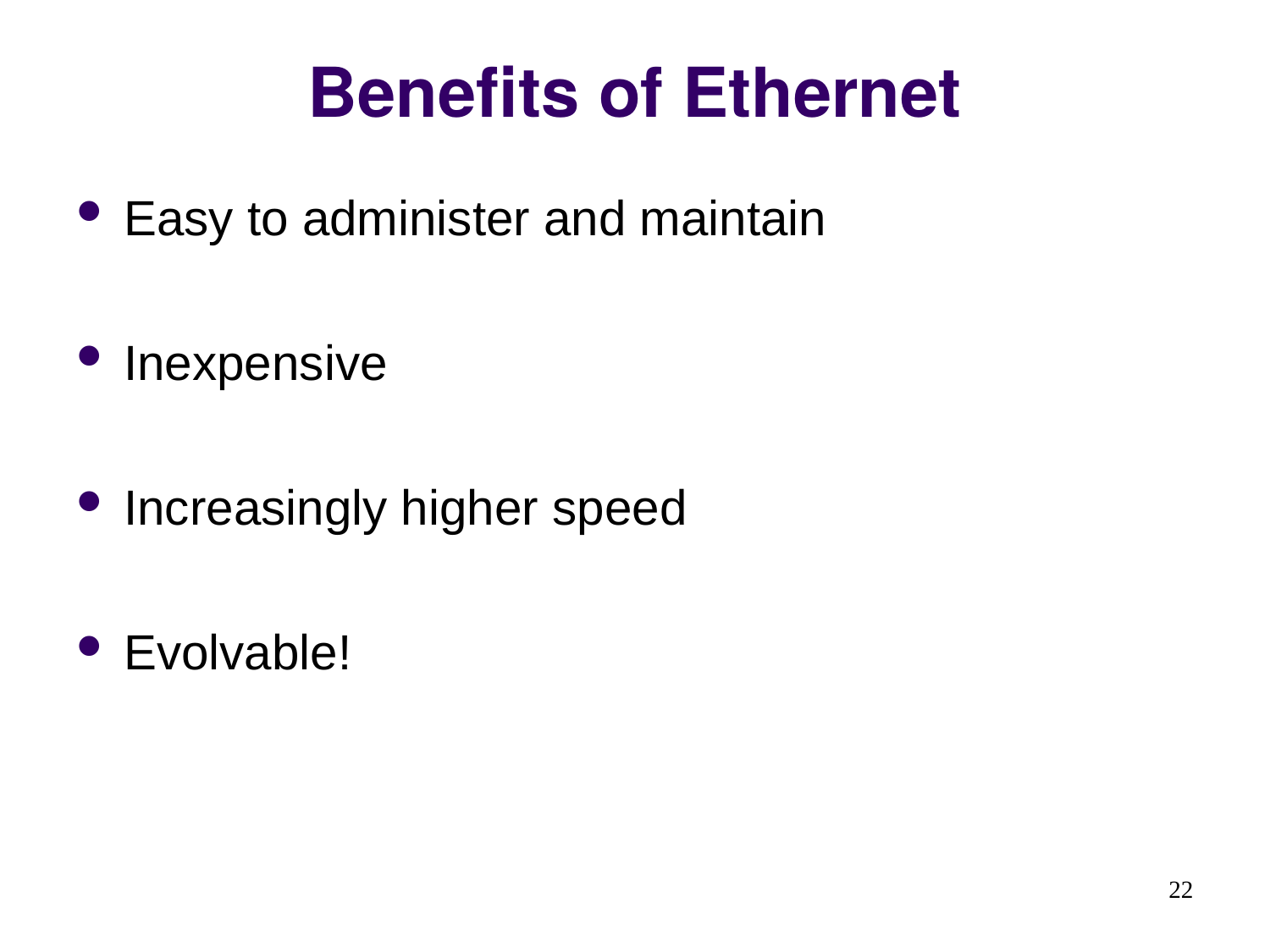

# Benefits of Ethernet
Easy to administer and maintain

Inexpensive

Increasingly higher speed

Evolvable!
22